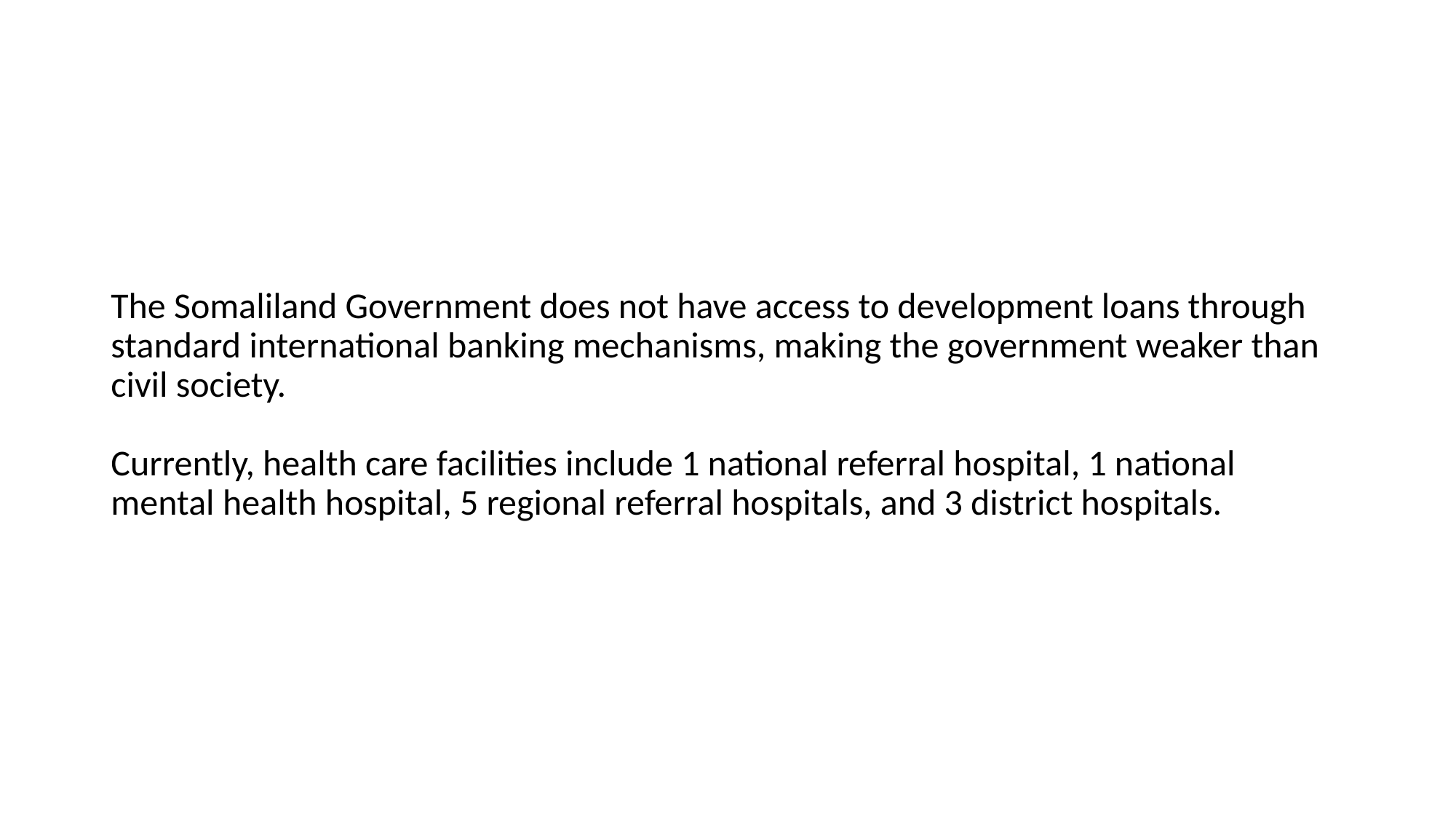

# The Somaliland Government does not have access to development loans through standard international banking mechanisms, making the government weaker than civil society. Currently, health care facilities include 1 national referral hospital, 1 national mental health hospital, 5 regional referral hospitals, and 3 district hospitals.